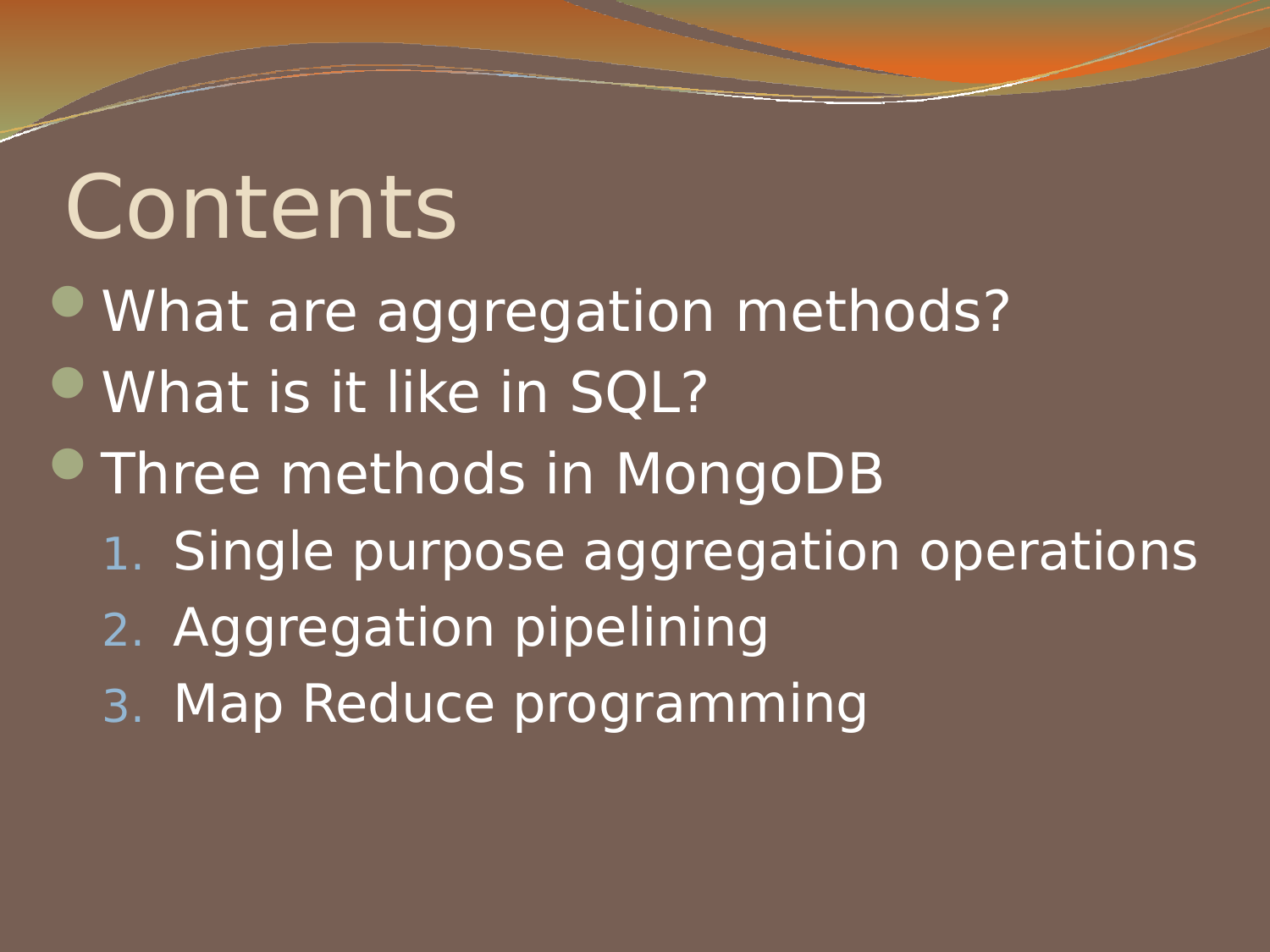

# Contents
What are aggregation methods?
What is it like in SQL?
Three methods in MongoDB
Single purpose aggregation operations
Aggregation pipelining
Map Reduce programming